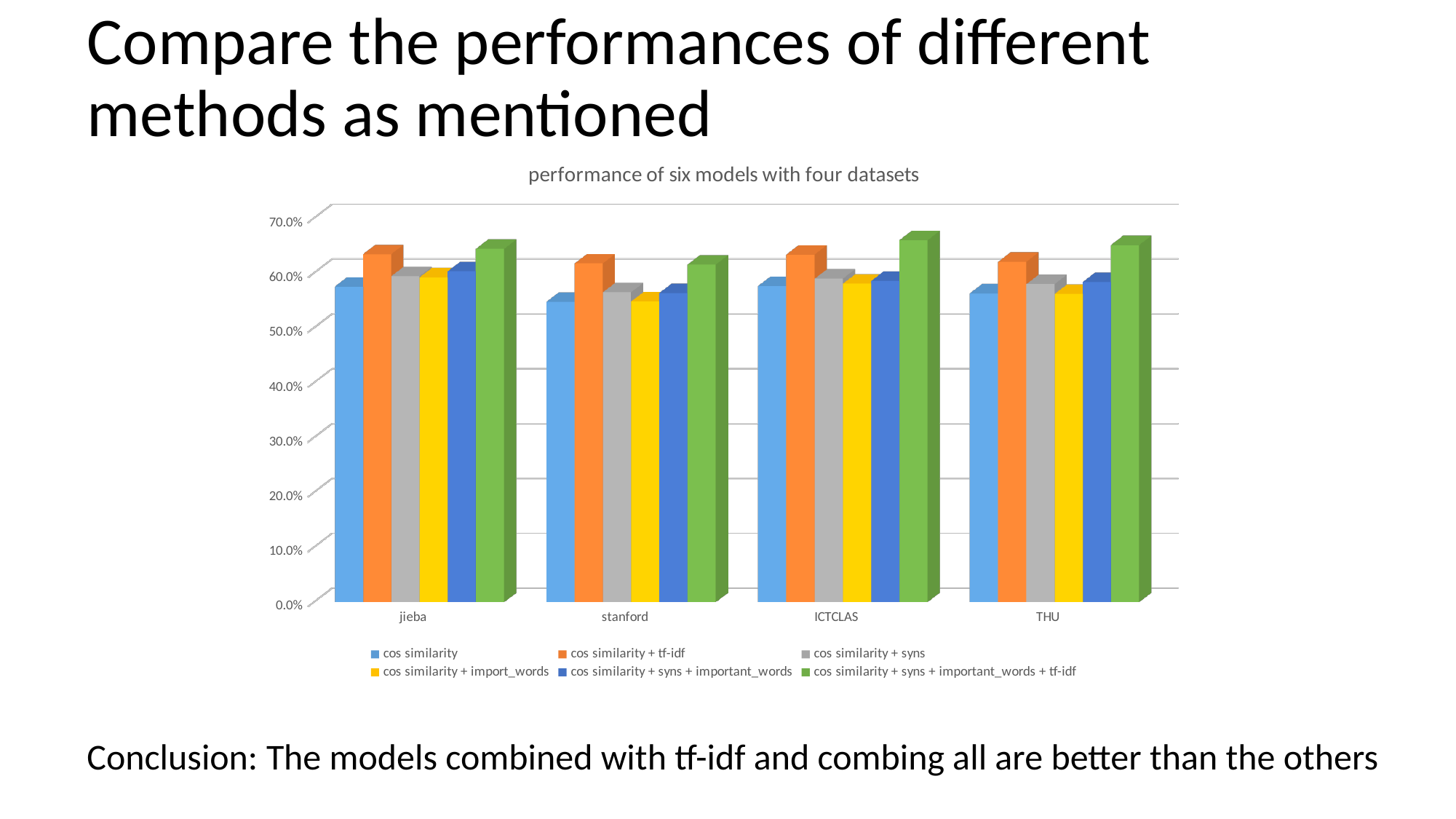

# Compare the performances of different methods as mentioned

[unsupported chart]

Conclusion: The models combined with tf-idf and combing all are better than the others